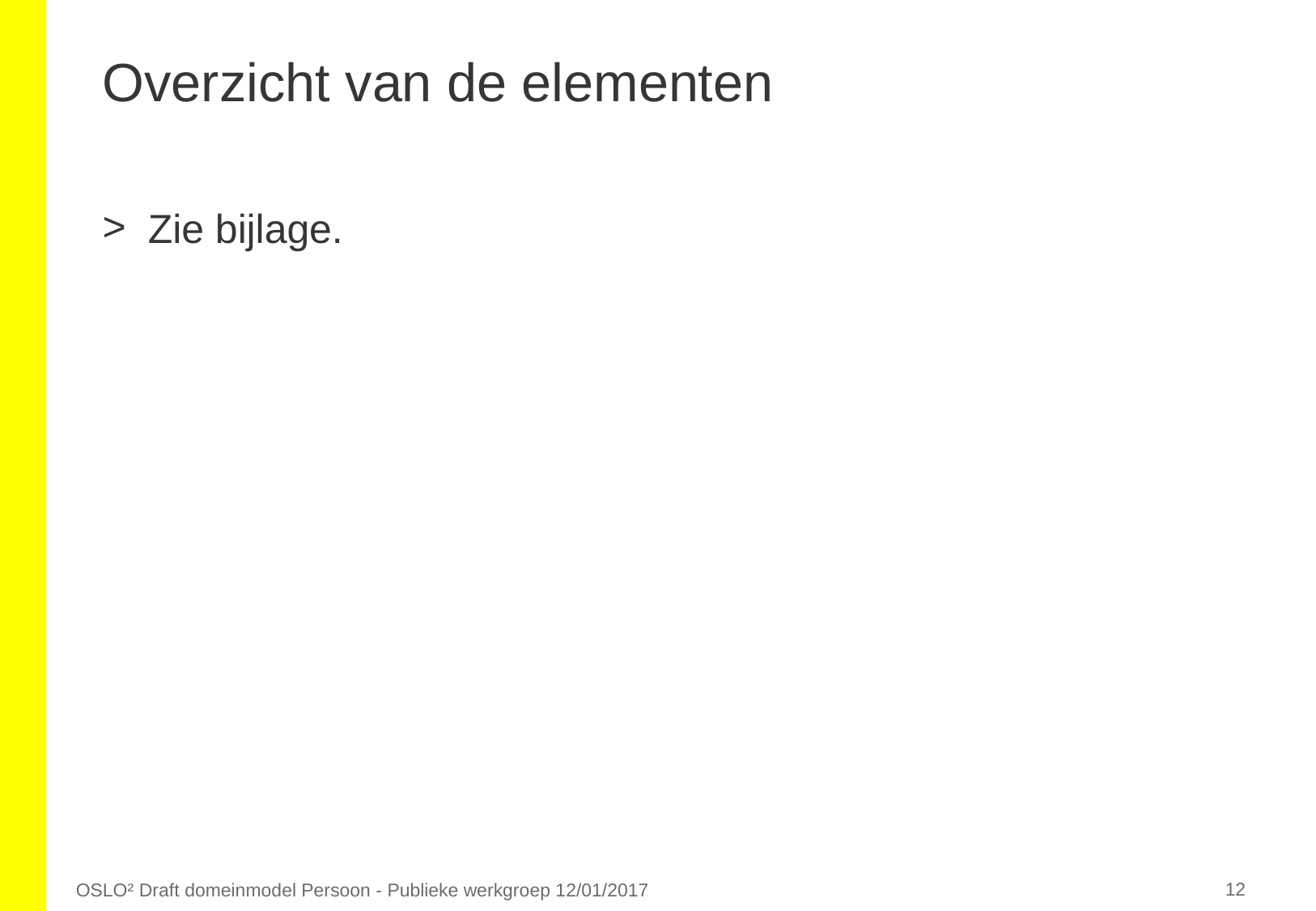

# Overzicht van de elementen
Zie bijlage.
12
OSLO² Draft domeinmodel Persoon - Publieke werkgroep 12/01/2017